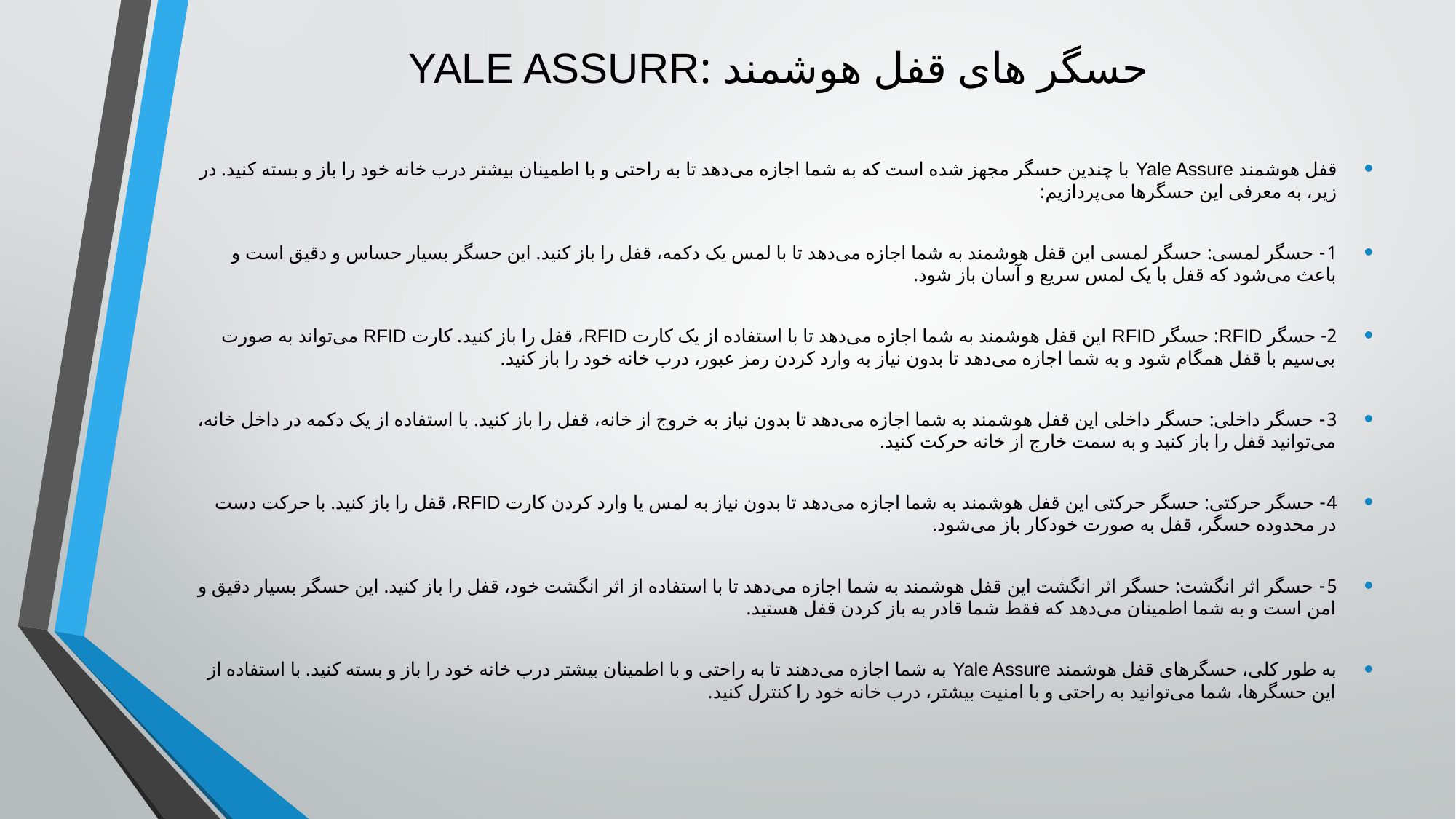

حسگر های قفل هوشمند :YALE ASSURR
قفل هوشمند Yale Assure با چندین حسگر مجهز شده است که به شما اجازه می‌دهد تا به راحتی و با اطمینان بیشتر درب خانه خود را باز و بسته کنید. در زیر، به معرفی این حسگرها می‌پردازیم:

1- حسگر لمسی: حسگر لمسی این قفل هوشمند به شما اجازه می‌دهد تا با لمس یک دکمه، قفل را باز کنید. این حسگر بسیار حساس و دقیق است و باعث می‌شود که قفل با یک لمس سریع و آسان باز شود.

2- حسگر RFID: حسگر RFID این قفل هوشمند به شما اجازه می‌دهد تا با استفاده از یک کارت RFID، قفل را باز کنید. کارت RFID می‌تواند به صورت بی‌سیم با قفل همگام شود و به شما اجازه می‌دهد تا بدون نیاز به وارد کردن رمز عبور، درب خانه خود را باز کنید.

3- حسگر داخلی: حسگر داخلی این قفل هوشمند به شما اجازه می‌دهد تا بدون نیاز به خروج از خانه، قفل را باز کنید. با استفاده از یک دکمه در داخل خانه، می‌توانید قفل را باز کنید و به سمت خارج از خانه حرکت کنید.

4- حسگر حرکتی: حسگر حرکتی این قفل هوشمند به شما اجازه می‌دهد تا بدون نیاز به لمس یا وارد کردن کارت RFID، قفل را باز کنید. با حرکت دست در محدوده حسگر، قفل به صورت خودکار باز می‌شود.

5- حسگر اثر انگشت: حسگر اثر انگشت این قفل هوشمند به شما اجازه می‌دهد تا با استفاده از اثر انگشت خود، قفل را باز کنید. این حسگر بسیار دقیق و امن است و به شما اطمینان می‌دهد که فقط شما قادر به باز کردن قفل هستید.

به طور کلی، حسگرهای قفل هوشمند Yale Assure به شما اجازه می‌دهند تا به راحتی و با اطمینان بیشتر درب خانه خود را باز و بسته کنید. با استفاده از این حسگرها، شما می‌توانید به راحتی و با امنیت بیشتر، درب خانه خود را کنترل کنید.